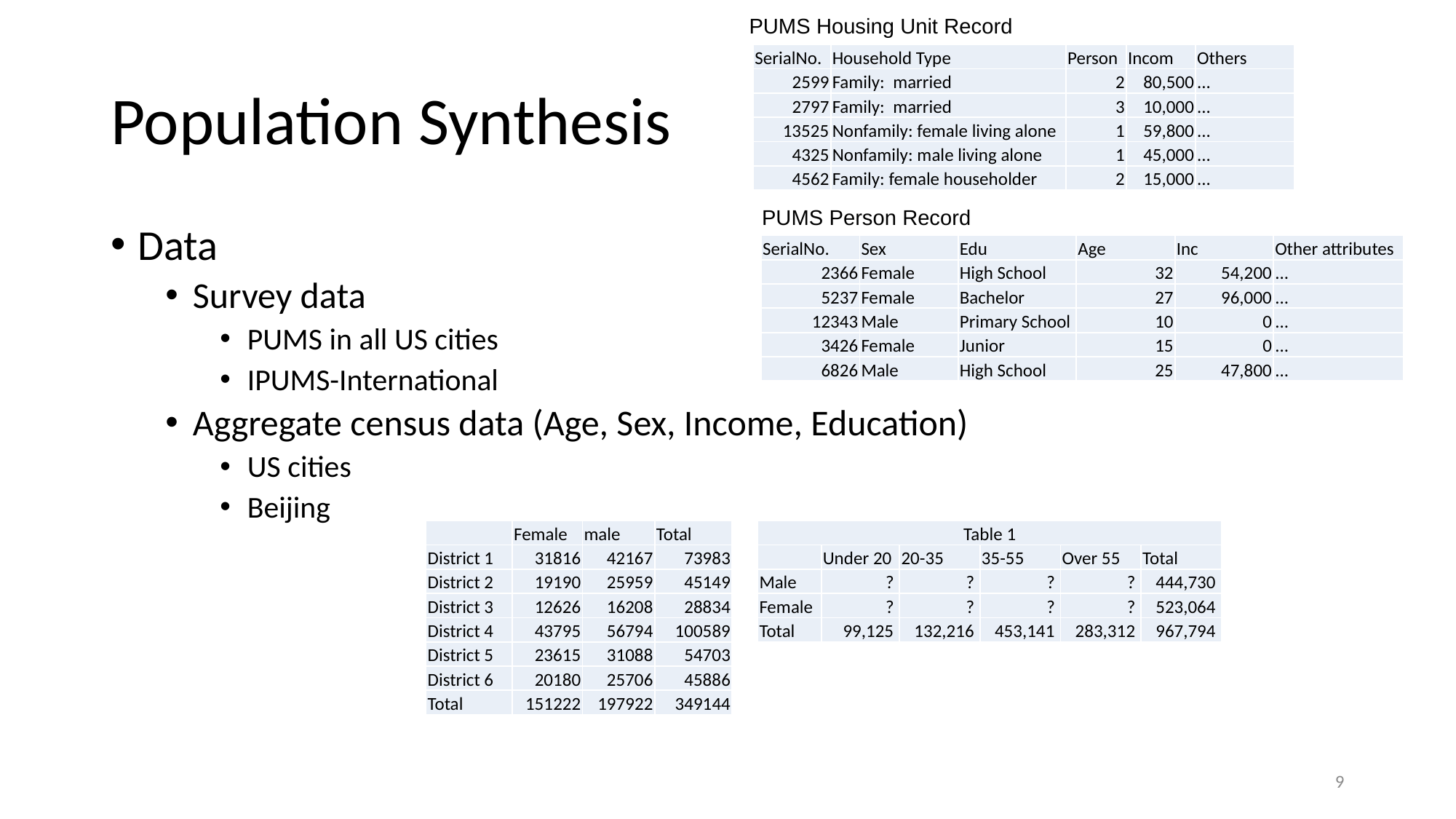

PUMS Housing Unit Record
# Population Synthesis
| SerialNo. | Household Type | Person | Incom | Others |
| --- | --- | --- | --- | --- |
| 2599 | Family: married | 2 | 80,500 | ... |
| 2797 | Family: married | 3 | 10,000 | ... |
| 13525 | Nonfamily: female living alone | 1 | 59,800 | ... |
| 4325 | Nonfamily: male living alone | 1 | 45,000 | ... |
| 4562 | Family: female householder | 2 | 15,000 | ... |
PUMS Person Record
Data
Survey data
PUMS in all US cities
IPUMS-International
Aggregate census data (Age, Sex, Income, Education)
US cities
Beijing
| SerialNo. | Sex | Edu | Age | Inc | Other attributes |
| --- | --- | --- | --- | --- | --- |
| 2366 | Female | High School | 32 | 54,200 | ... |
| 5237 | Female | Bachelor | 27 | 96,000 | ... |
| 12343 | Male | Primary School | 10 | 0 | ... |
| 3426 | Female | Junior | 15 | 0 | ... |
| 6826 | Male | High School | 25 | 47,800 | ... |
|  | Female | male | Total |
| --- | --- | --- | --- |
| District 1 | 31816 | 42167 | 73983 |
| District 2 | 19190 | 25959 | 45149 |
| District 3 | 12626 | 16208 | 28834 |
| District 4 | 43795 | 56794 | 100589 |
| District 5 | 23615 | 31088 | 54703 |
| District 6 | 20180 | 25706 | 45886 |
| Total | 151222 | 197922 | 349144 |
| Table 1 |  |  |  |  |  |
| --- | --- | --- | --- | --- | --- |
|  | Under 20 | 20-35 | 35-55 | Over 55 | Total |
| Male | ? | ? | ? | ? | 444,730 |
| Female | ? | ? | ? | ? | 523,064 |
| Total | 99,125 | 132,216 | 453,141 | 283,312 | 967,794 |
9